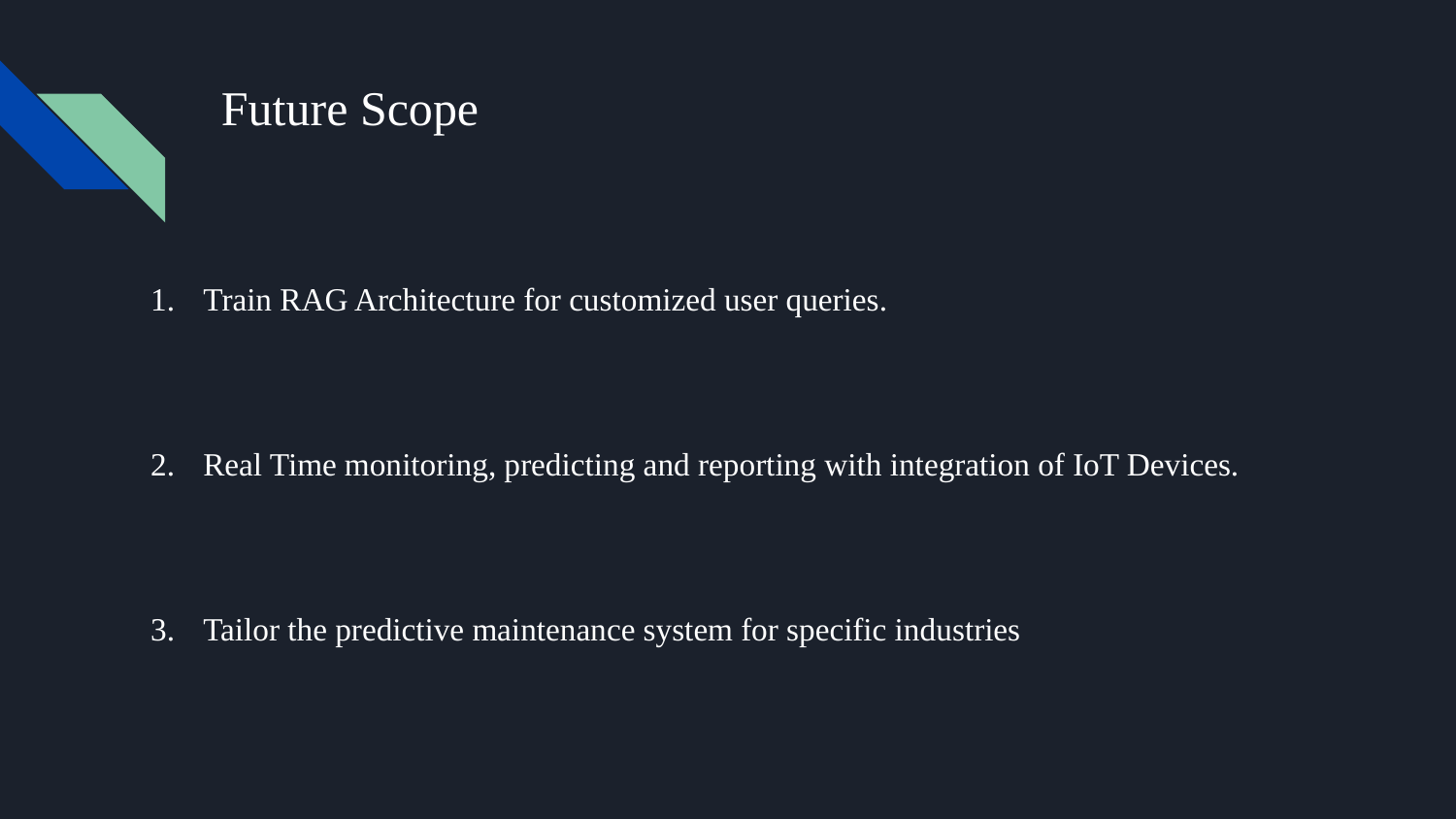

# Future Scope
Train RAG Architecture for customized user queries.

Real Time monitoring, predicting and reporting with integration of IoT Devices.

Tailor the predictive maintenance system for specific industries